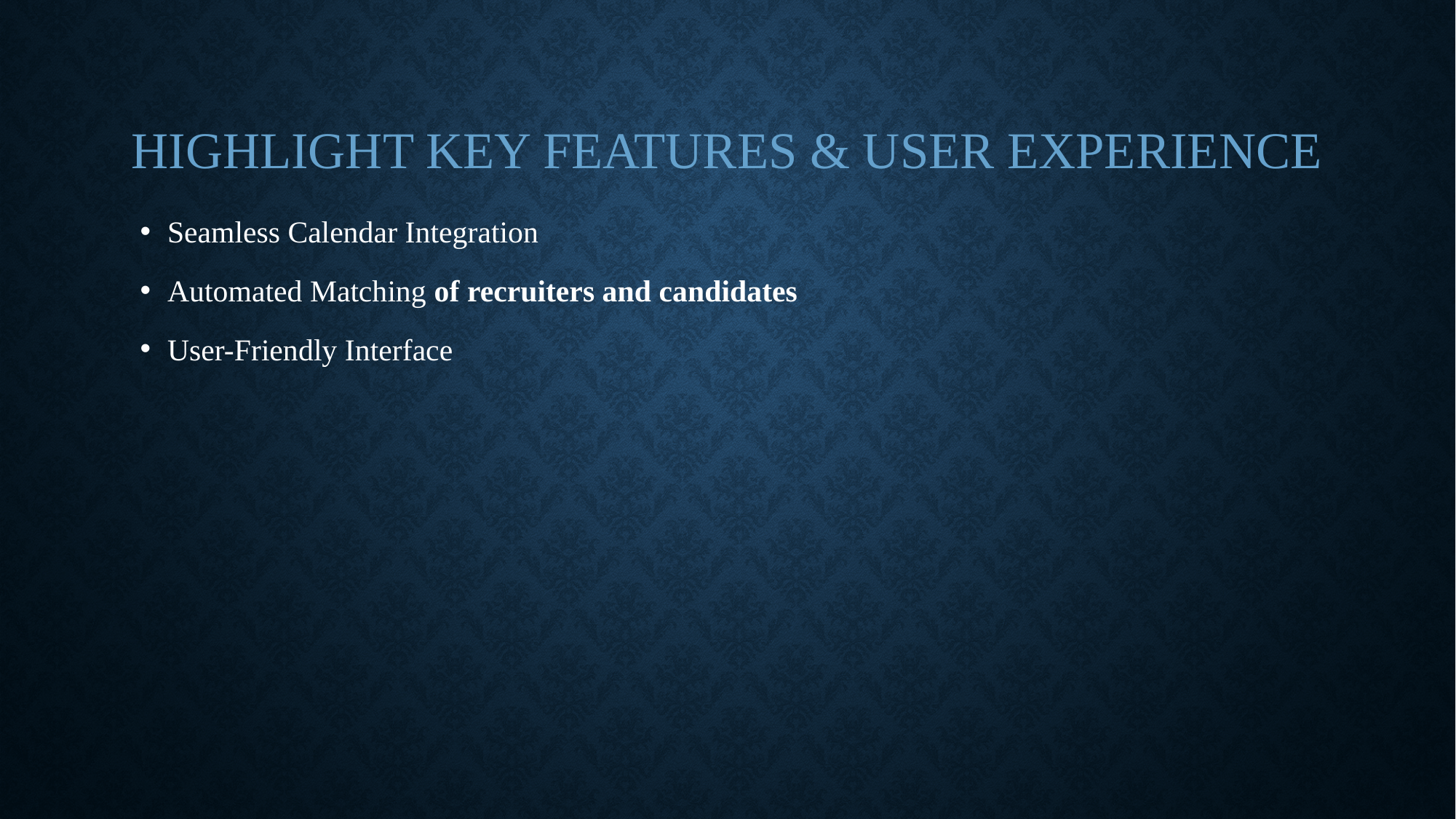

# Highlight Key Features & User Experience
Seamless Calendar Integration
Automated Matching of recruiters and candidates
User-Friendly Interface